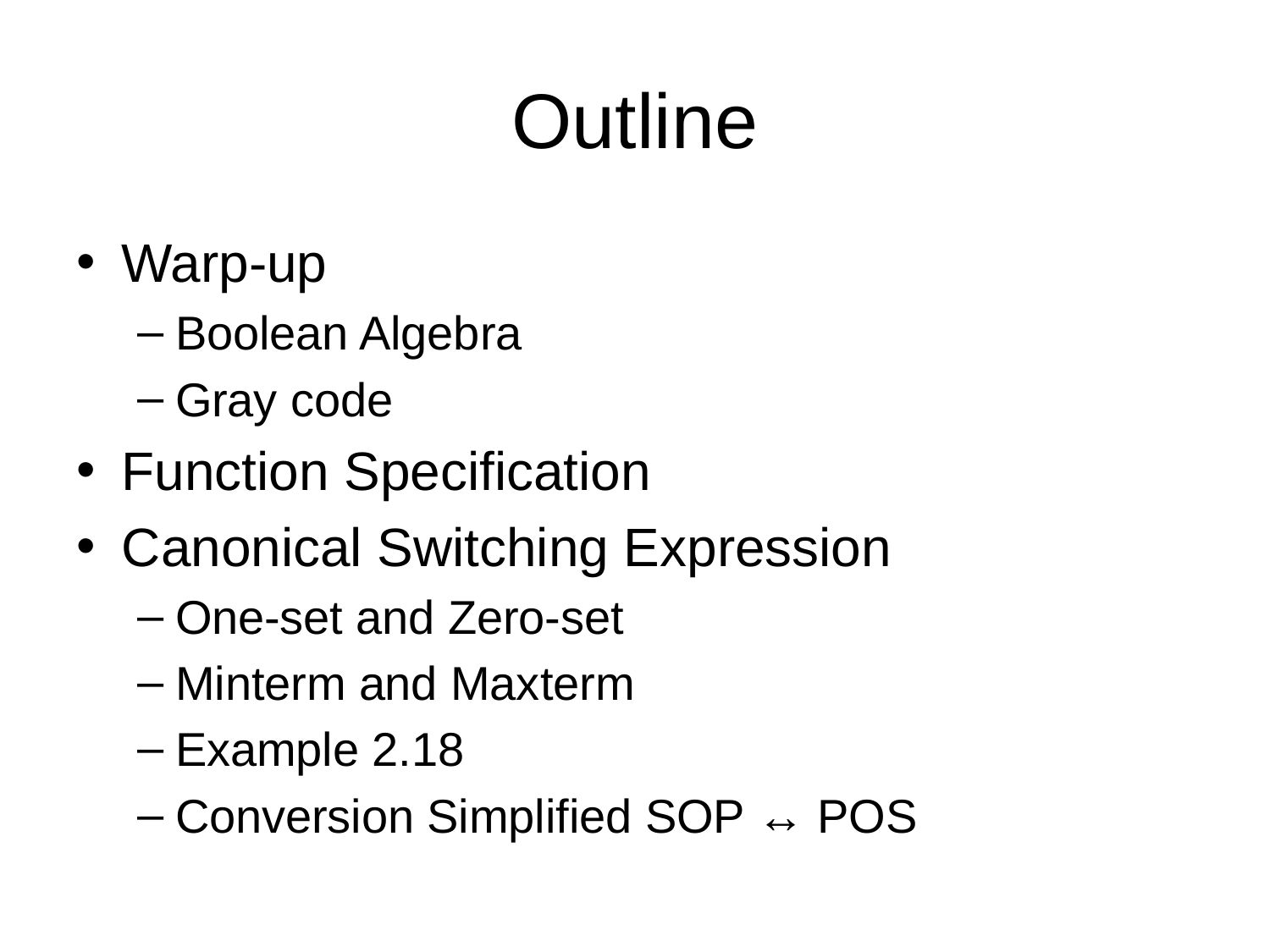

# Outline
Warp-up
Boolean Algebra
Gray code
Function Specification
Canonical Switching Expression
One-set and Zero-set
Minterm and Maxterm
Example 2.18
Conversion Simplified SOP ↔ POS